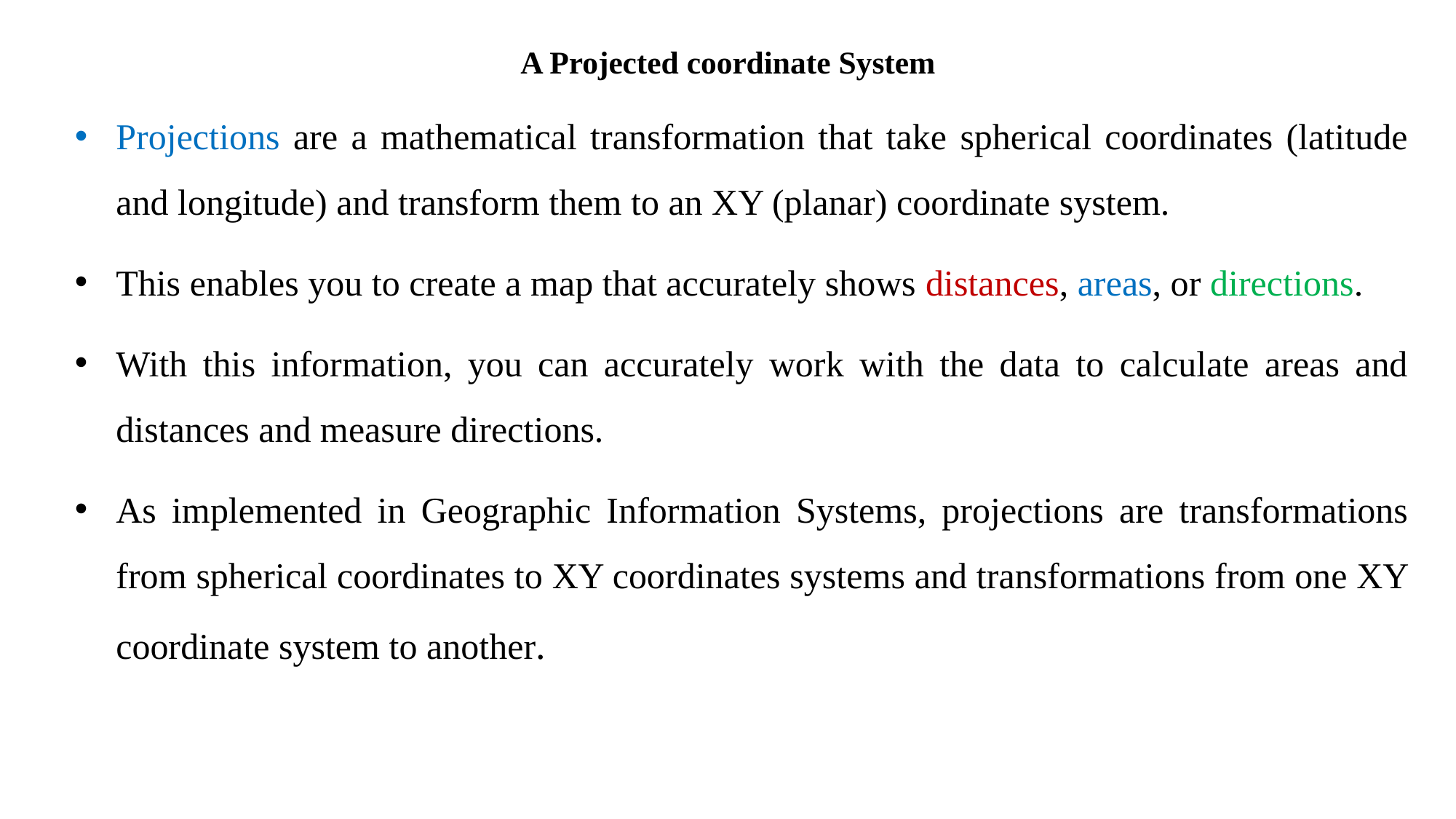

# A Projected coordinate System
Projections are a mathematical transformation that take spherical coordinates (latitude and longitude) and transform them to an XY (planar) coordinate system.
This enables you to create a map that accurately shows distances, areas, or directions.
With this information, you can accurately work with the data to calculate areas and distances and measure directions.
As implemented in Geographic Information Systems, projections are transformations from spherical coordinates to XY coordinates systems and transformations from one XY coordinate system to another.